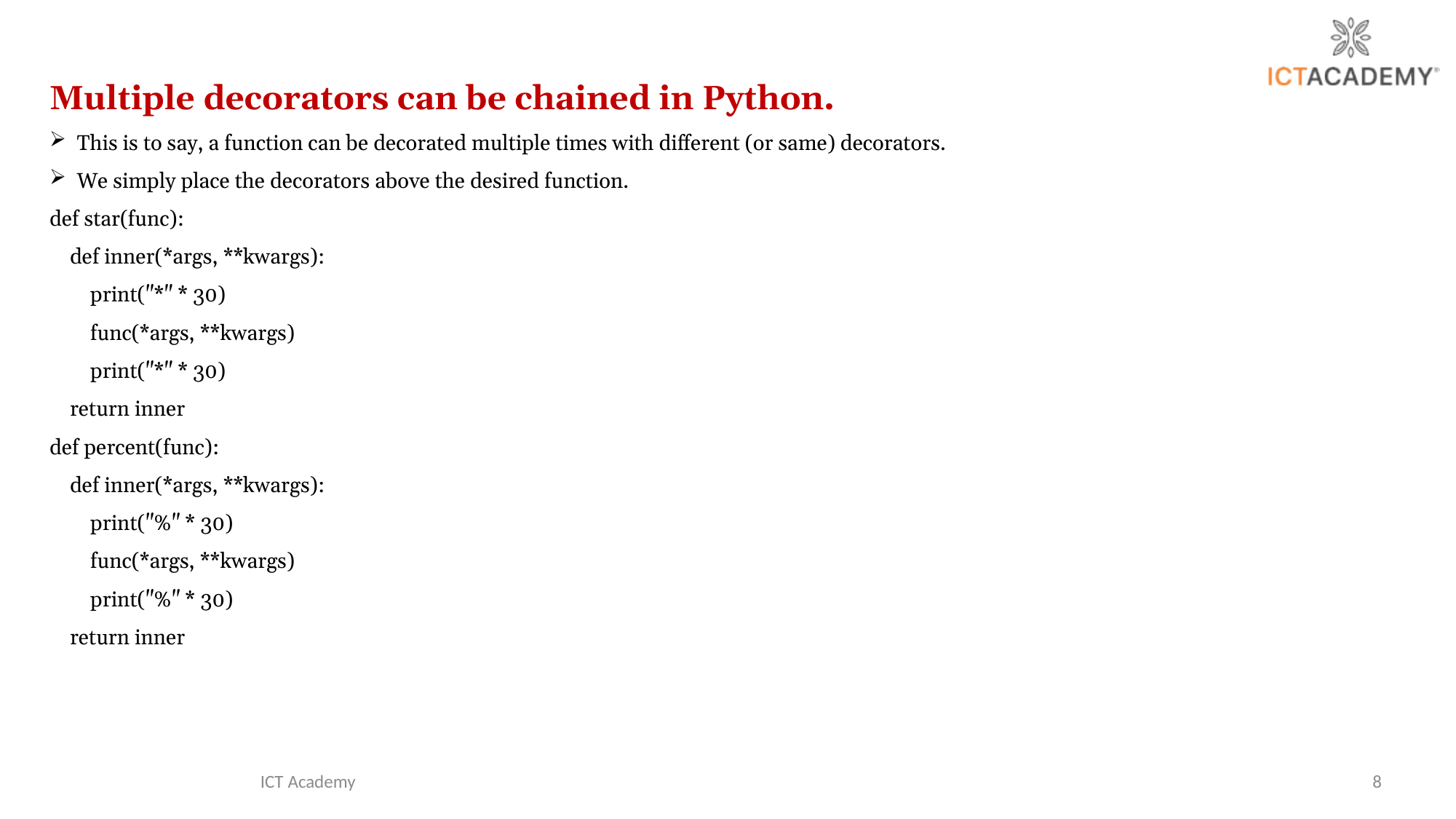

Multiple decorators can be chained in Python.
This is to say, a function can be decorated multiple times with different (or same) decorators.
We simply place the decorators above the desired function.
def star(func):
    def inner(*args, **kwargs):
        print("*" * 30)
        func(*args, **kwargs)
        print("*" * 30)
    return inner
def percent(func):
    def inner(*args, **kwargs):
        print("%" * 30)
        func(*args, **kwargs)
        print("%" * 30)
    return inner
ICT Academy
8